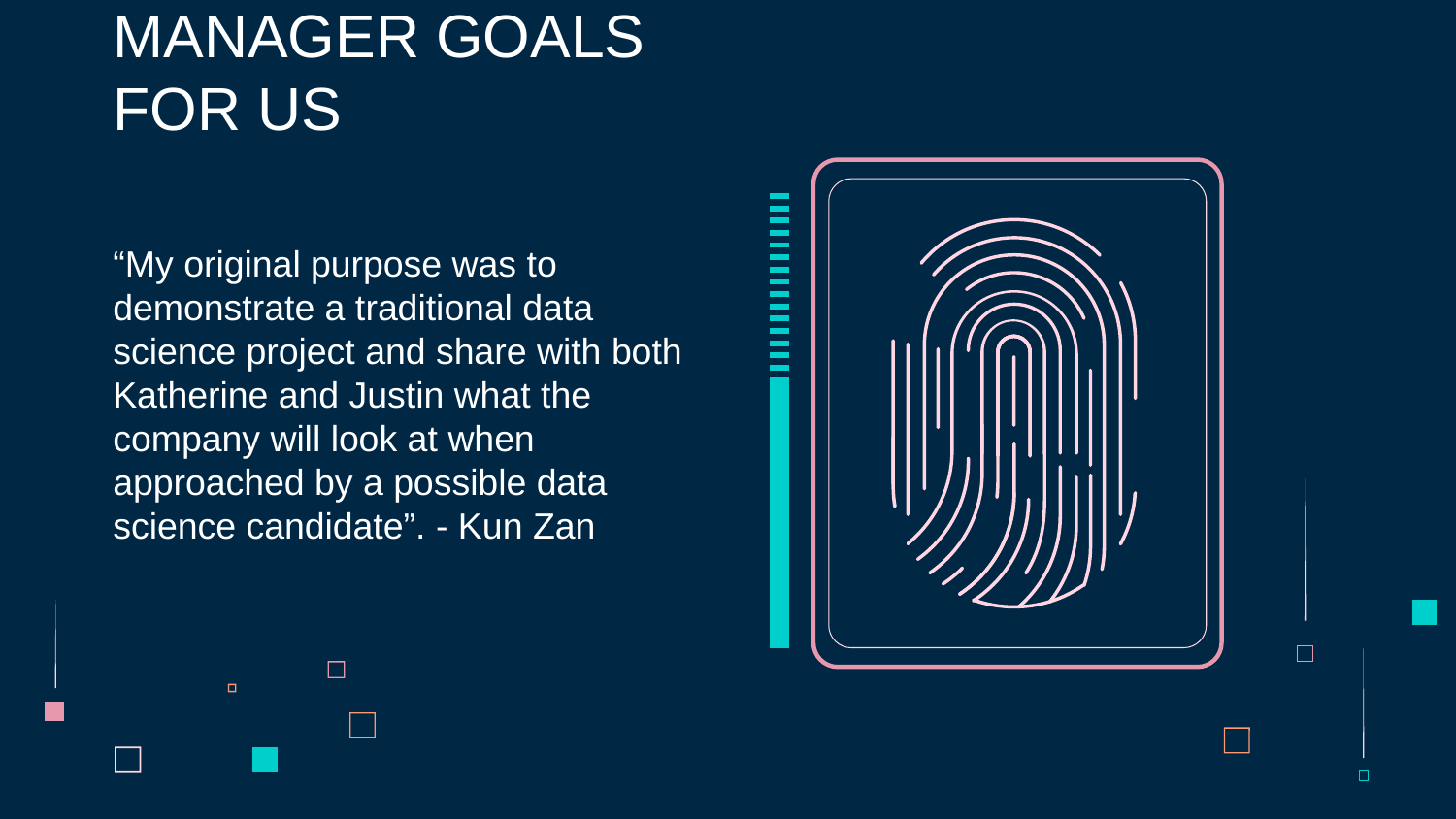

# MANAGER GOALS FOR US

“My original purpose was to demonstrate a traditional data science project and share with both Katherine and Justin what the company will look at when approached by a possible data science candidate”. - Kun Zan